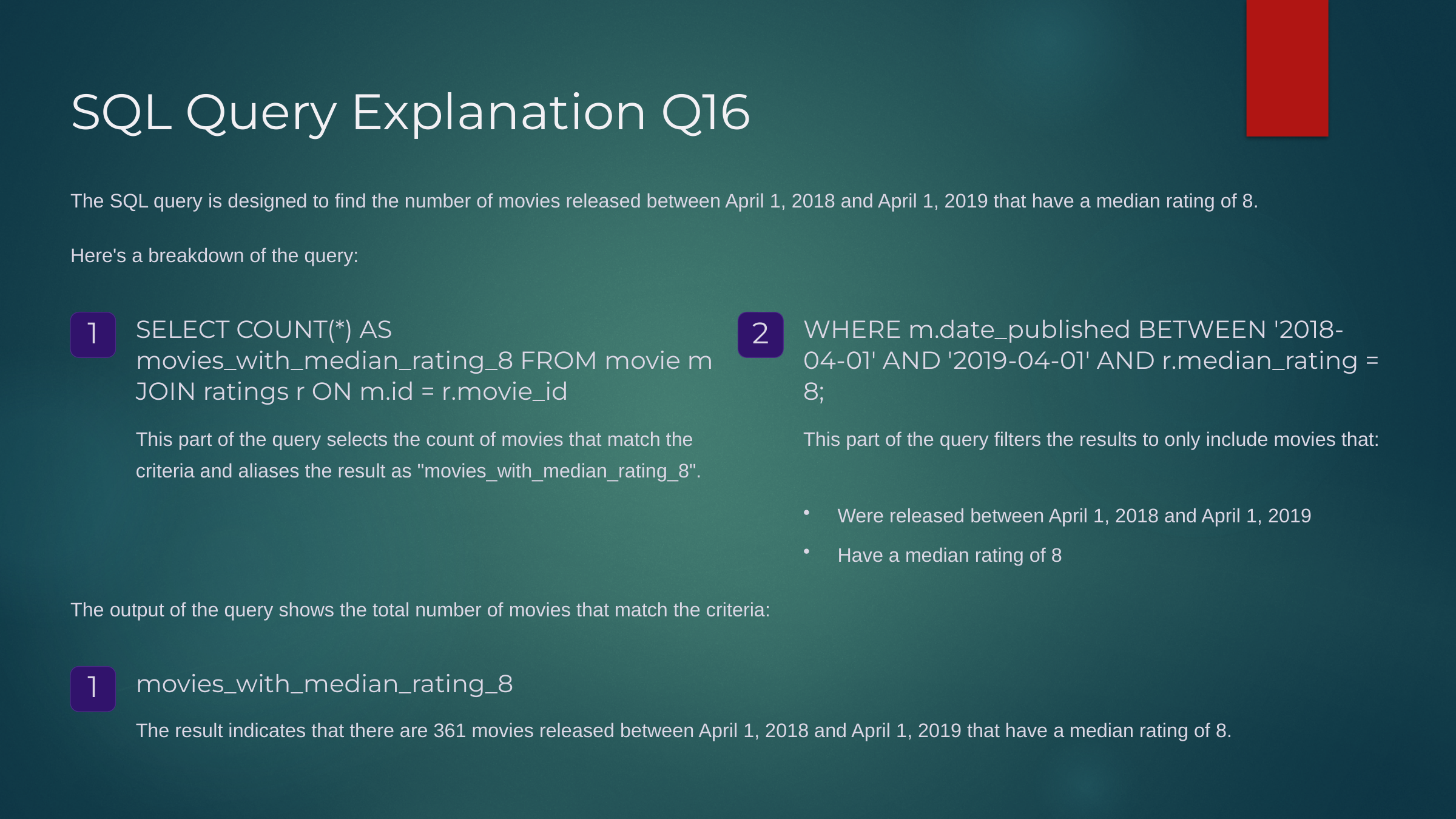

SQL Query Explanation Q16
The SQL query is designed to find the number of movies released between April 1, 2018 and April 1, 2019 that have a median rating of 8.
Here's a breakdown of the query:

SELECT COUNT(*) AS movies_with_median_rating_8 FROM movie m JOIN ratings r ON m.id = r.movie_id

WHERE m.date_published BETWEEN '2018-04-01' AND '2019-04-01' AND r.median_rating = 8;
1
2
This part of the query selects the count of movies that match the criteria and aliases the result as "movies_with_median_rating_8".
This part of the query filters the results to only include movies that:
Were released between April 1, 2018 and April 1, 2019
Have a median rating of 8
The output of the query shows the total number of movies that match the criteria:

movies_with_median_rating_8
1
The result indicates that there are 361 movies released between April 1, 2018 and April 1, 2019 that have a median rating of 8.